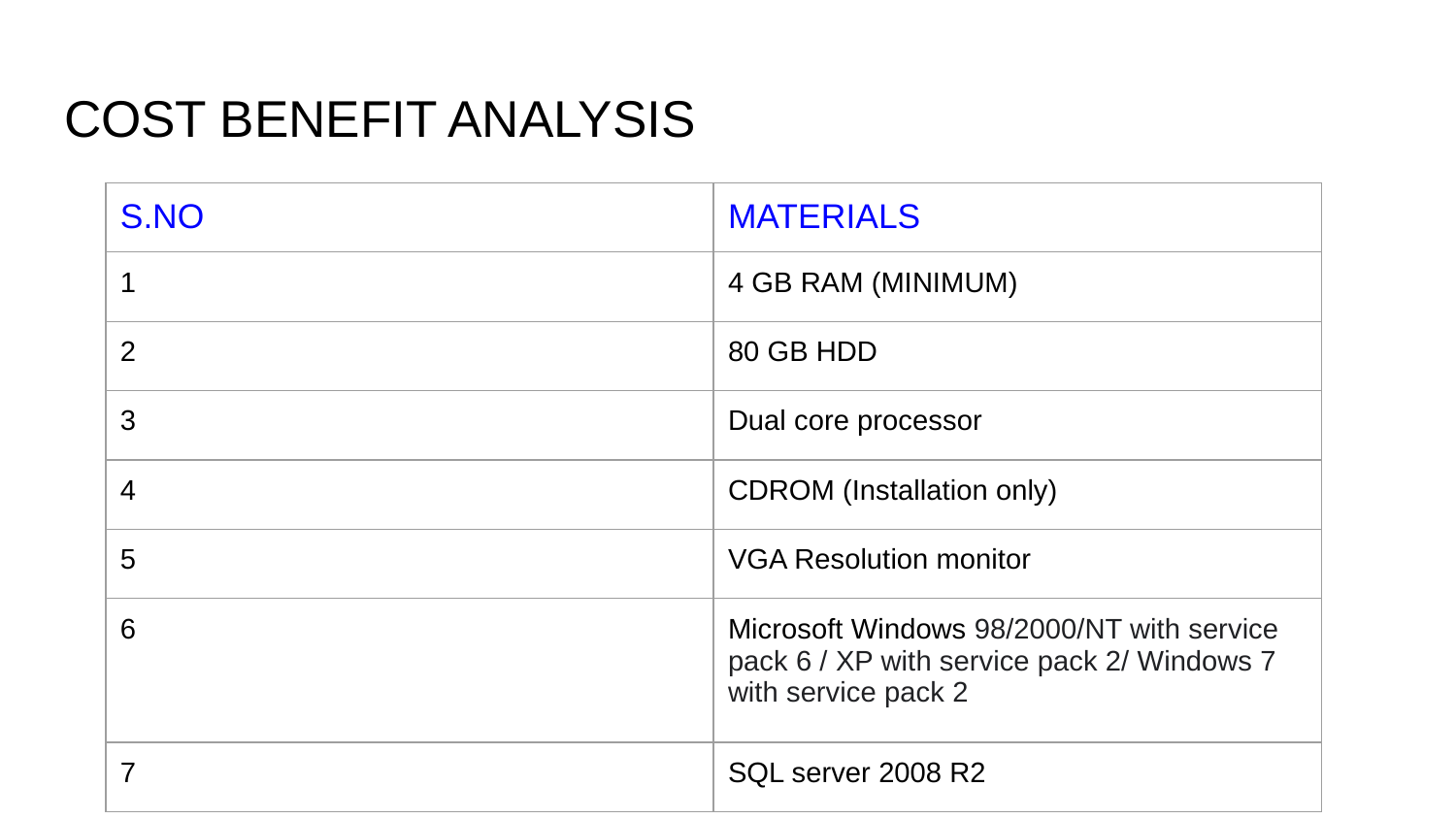

# COST BENEFIT ANALYSIS
| S.NO | MATERIALS |
| --- | --- |
| 1 | 4 GB RAM (MINIMUM) |
| 2 | 80 GB HDD |
| 3 | Dual core processor |
| 4 | CDROM (Installation only) |
| 5 | VGA Resolution monitor |
| 6 | Microsoft Windows 98/2000/NT with service pack 6 / XP with service pack 2/ Windows 7 with service pack 2 |
| 7 | SQL server 2008 R2 |